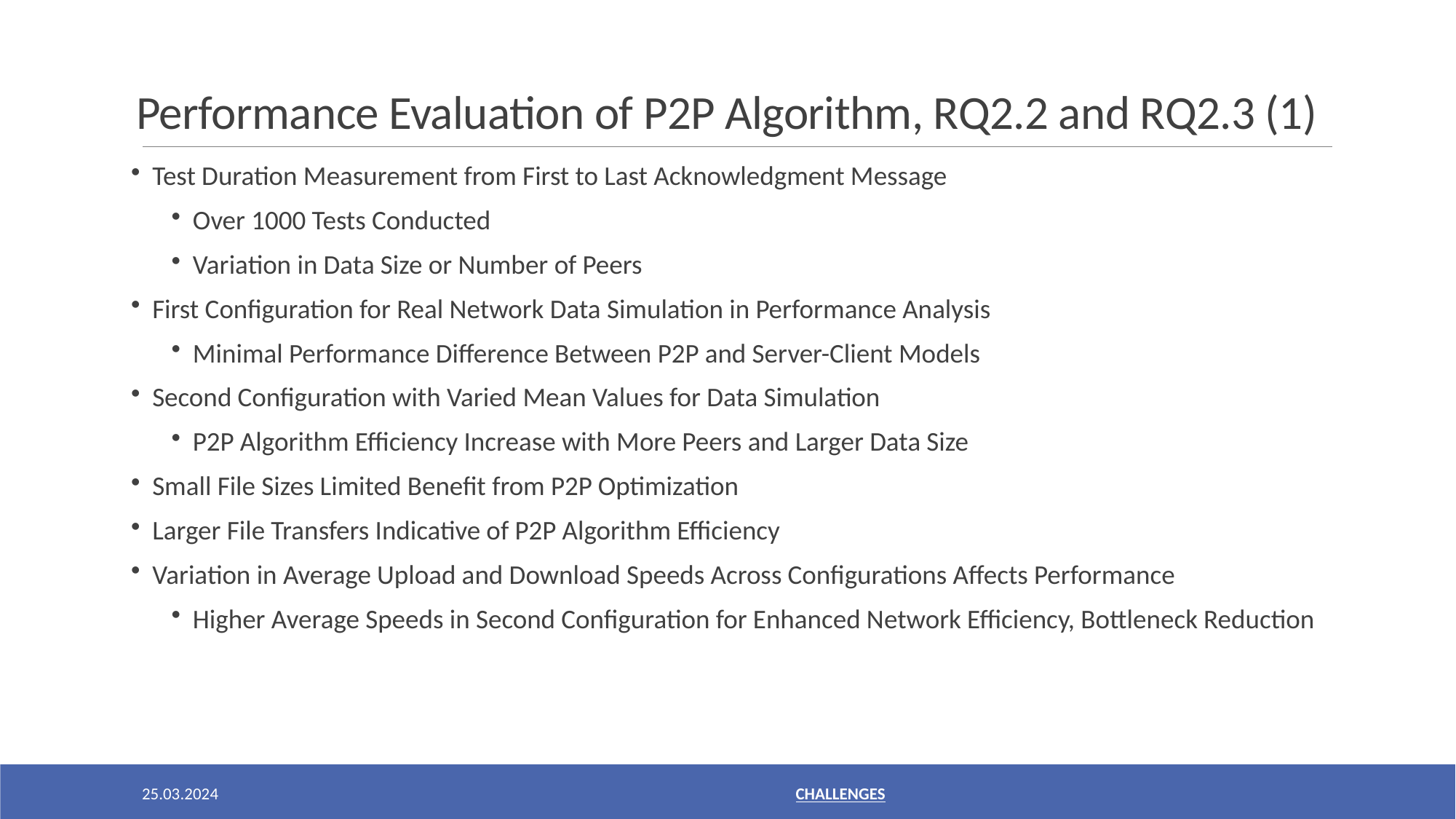

20
# Performance Evaluation of P2P Algorithm, RQ2.2 and RQ2.3 (1)
Test Duration Measurement from First to Last Acknowledgment Message
Over 1000 Tests Conducted
Variation in Data Size or Number of Peers
First Configuration for Real Network Data Simulation in Performance Analysis
Minimal Performance Difference Between P2P and Server-Client Models
Second Configuration with Varied Mean Values for Data Simulation
P2P Algorithm Efficiency Increase with More Peers and Larger Data Size
Small File Sizes Limited Benefit from P2P Optimization
Larger File Transfers Indicative of P2P Algorithm Efficiency
Variation in Average Upload and Download Speeds Across Configurations Affects Performance
Higher Average Speeds in Second Configuration for Enhanced Network Efficiency, Bottleneck Reduction
25.03.2024
                                                           CHALLENGES